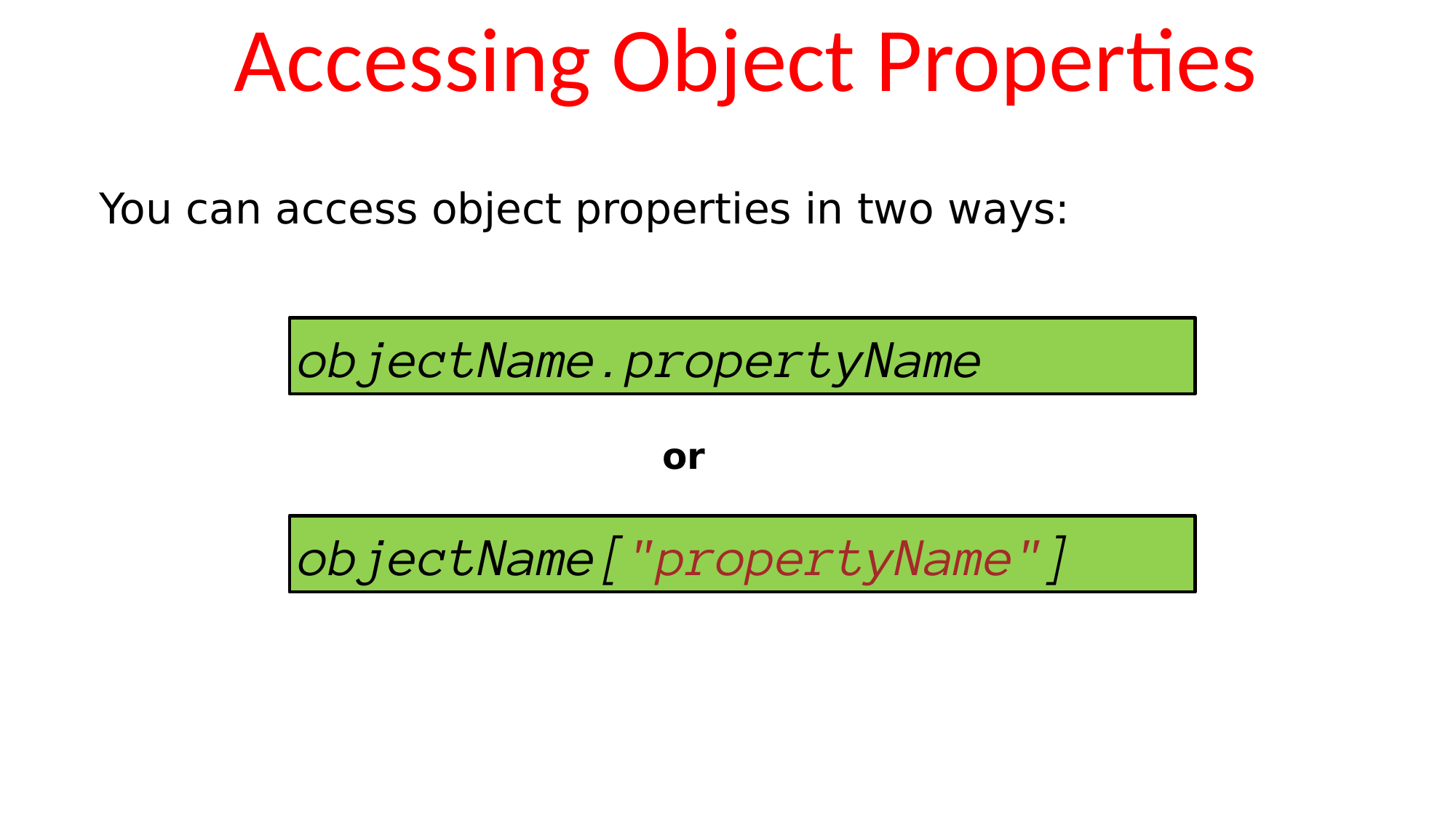

Accessing Object Properties
You can access object properties in two ways:
objectName.propertyName
or
objectName["propertyName"]